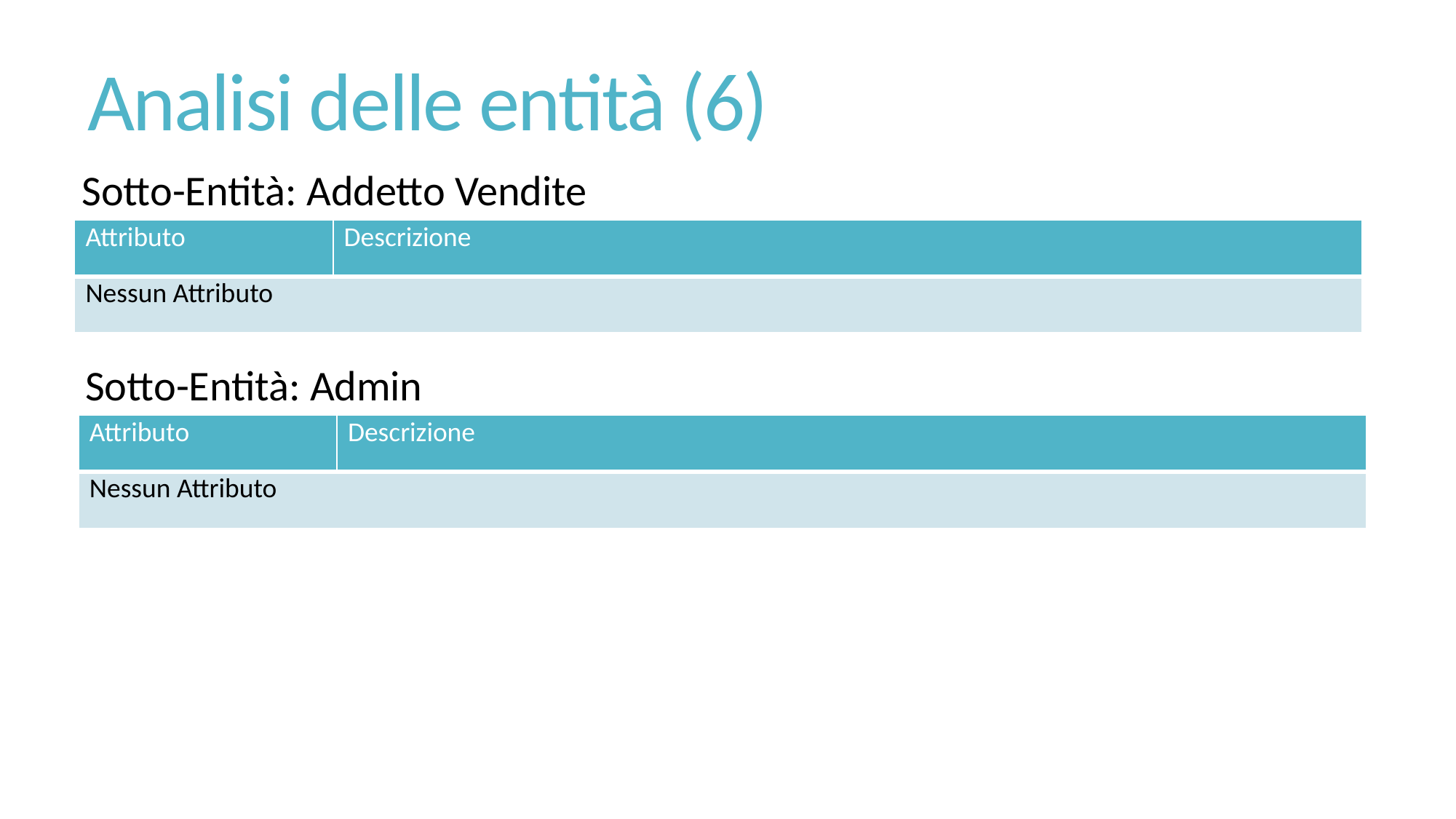

# Analisi delle entità (6)
Sotto-Entità: Addetto Vendite
| Attributo | Descrizione |
| --- | --- |
| Nessun Attributo |  |
Sotto-Entità: Admin
| Attributo | Descrizione |
| --- | --- |
| Nessun Attributo |  |